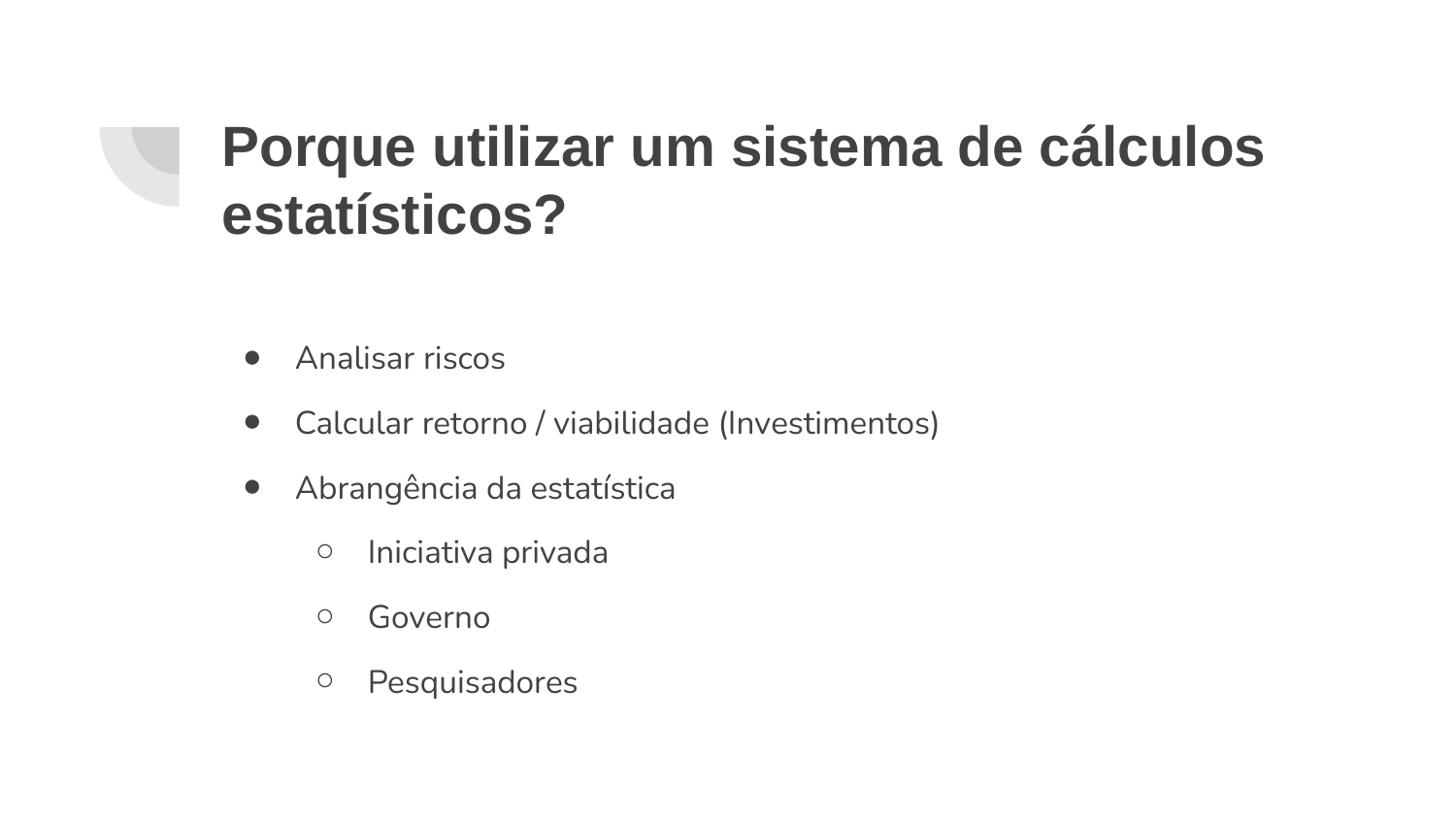

# Porque utilizar um sistema de cálculos estatísticos?
Analisar riscos
Calcular retorno / viabilidade (Investimentos)
Abrangência da estatística
Iniciativa privada
Governo
Pesquisadores